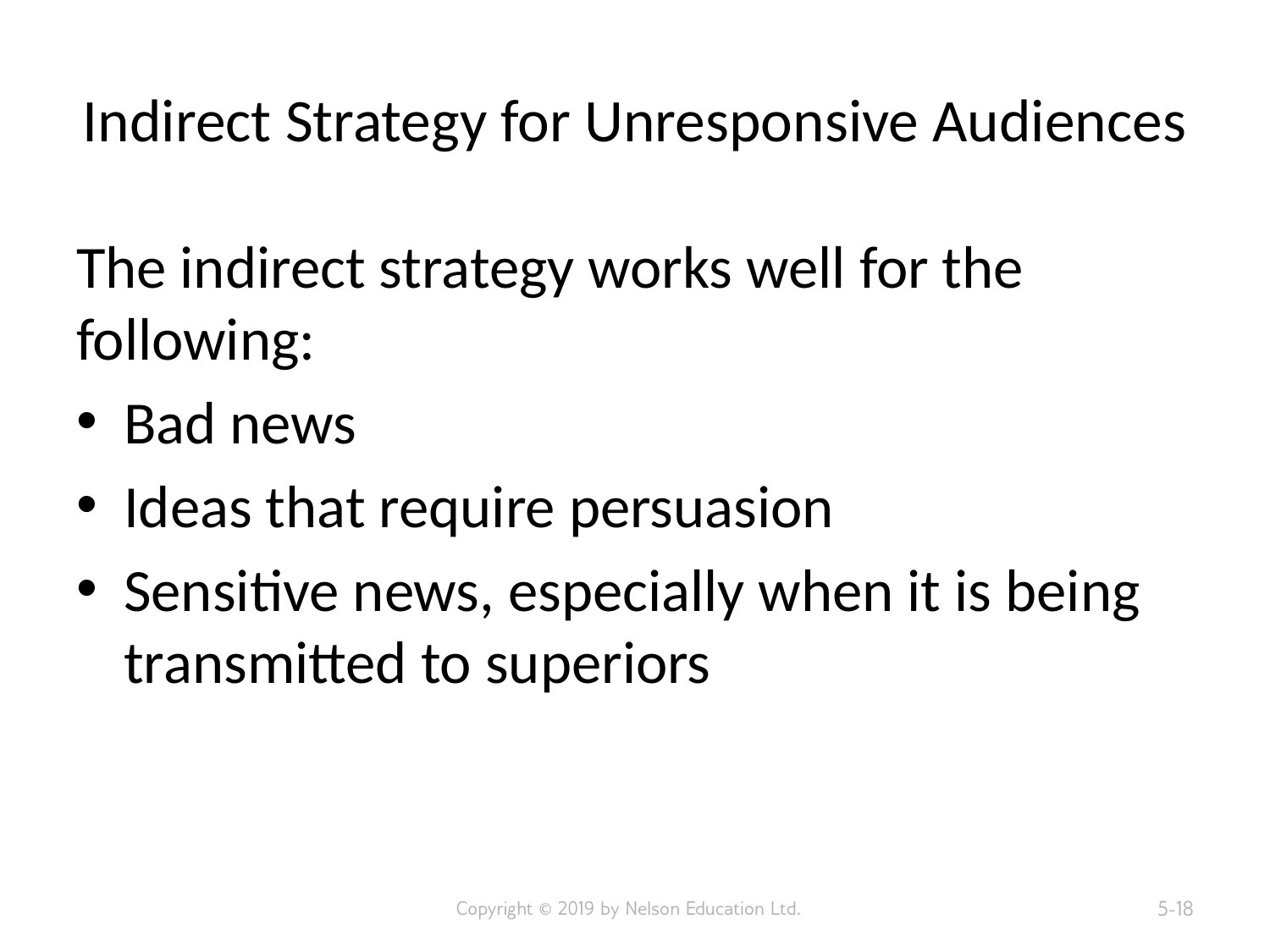

# Indirect Strategy for Unresponsive Audiences
The indirect strategy works well for the following:
Bad news
Ideas that require persuasion
Sensitive news, especially when it is being transmitted to superiors
Copyright © 2019 by Nelson Education Ltd.
5-18